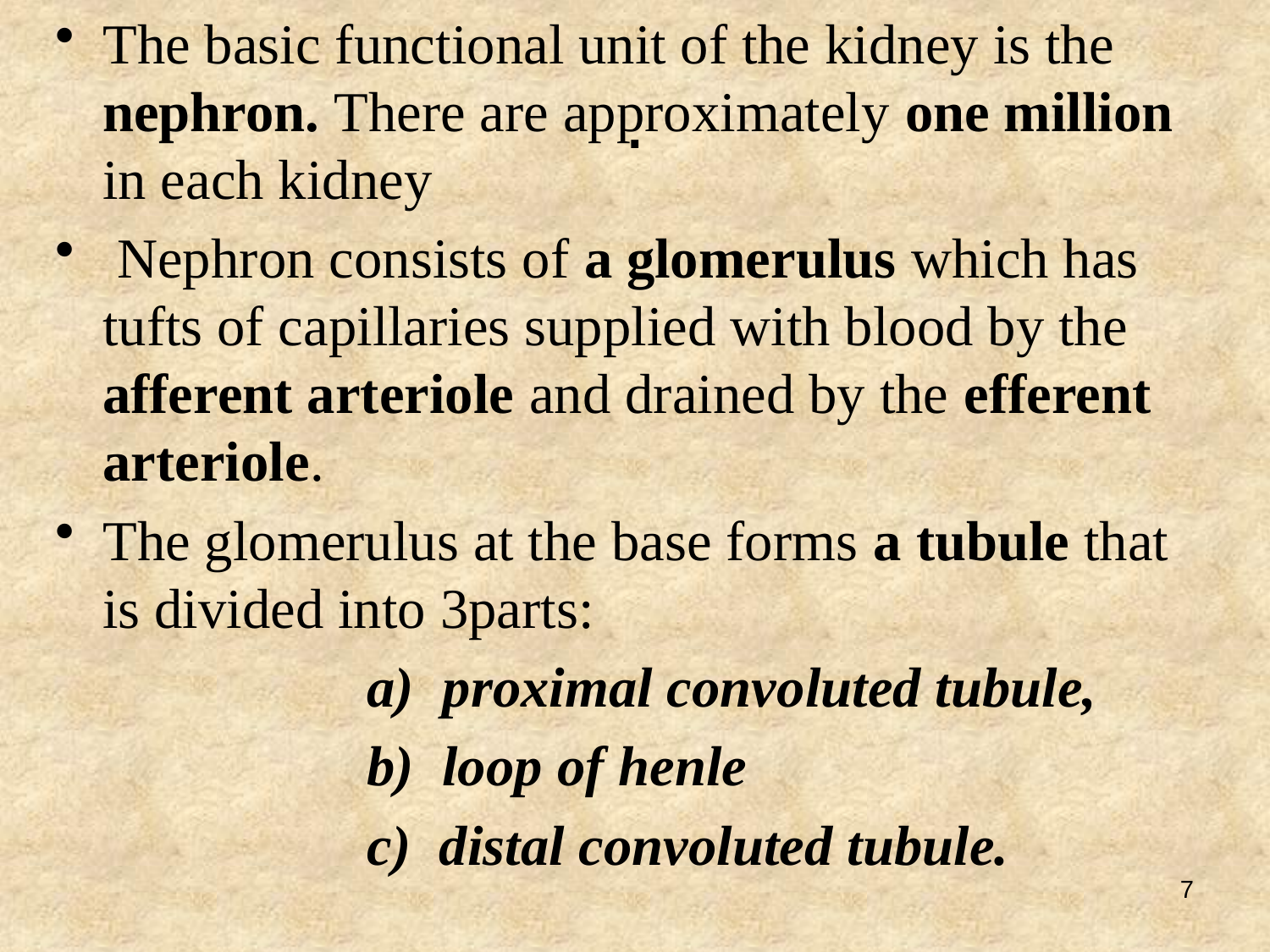

The basic functional unit of the kidney is the nephron. There are approximately one million in each kidney
 Nephron consists of a glomerulus which has tufts of capillaries supplied with blood by the afferent arteriole and drained by the efferent arteriole.
The glomerulus at the base forms a tubule that is divided into 3parts:
                      a)  proximal convoluted tubule,
                      b)  loop of henle
                      c)  distal convoluted tubule.
# .
7